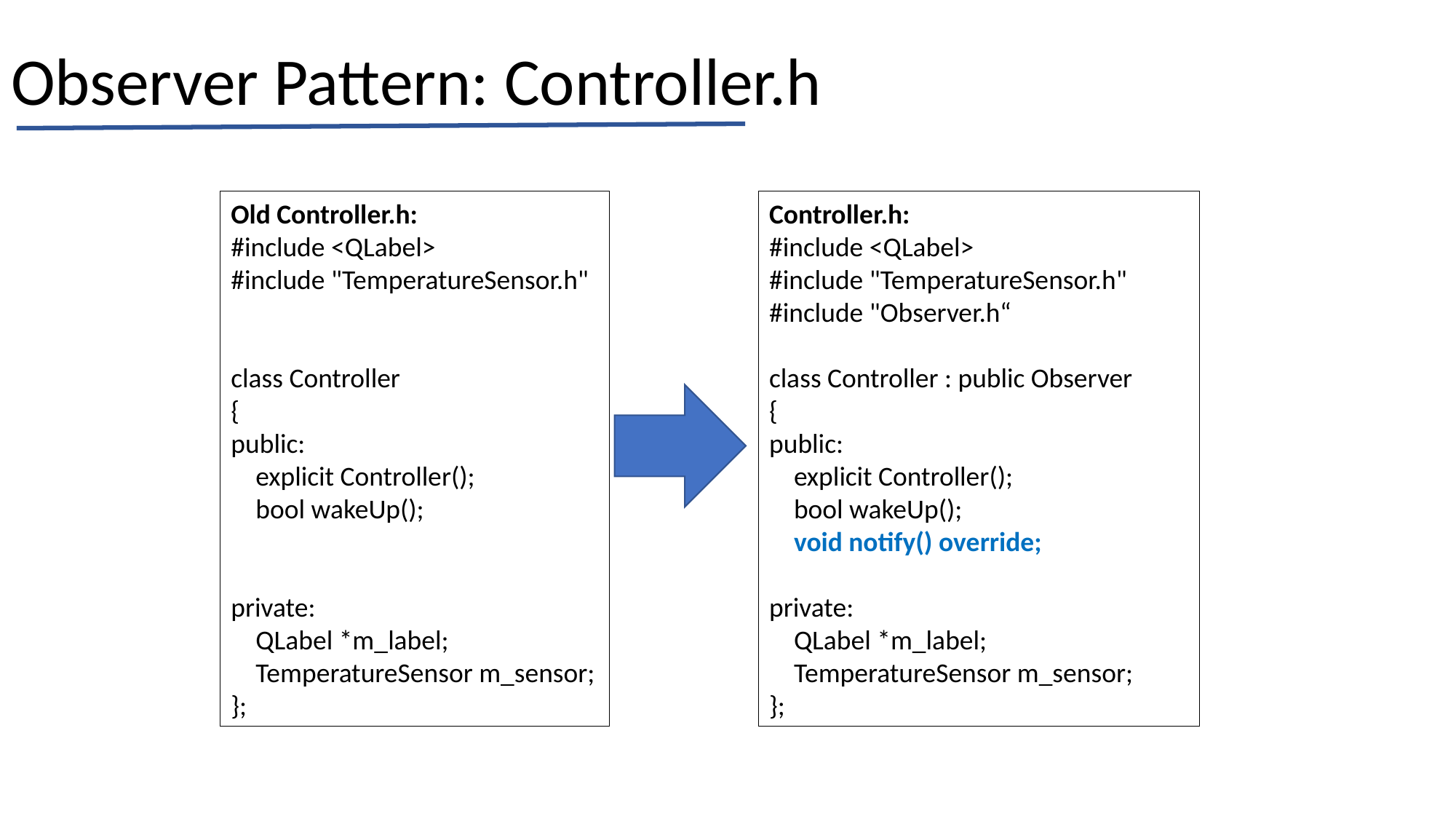

# Observer Pattern: Controller.h
Old Controller.h:
#include <QLabel>
#include "TemperatureSensor.h"

class Controller
{
public:
    explicit Controller();
    bool wakeUp();

private:
    QLabel *m_label;
    TemperatureSensor m_sensor;
};
Controller.h:
#include <QLabel>
#include "TemperatureSensor.h"
#include "Observer.h“

class Controller : public Observer
{
public:
    explicit Controller();
    bool wakeUp();
    void notify() override;

private:
    QLabel *m_label;
    TemperatureSensor m_sensor;
};